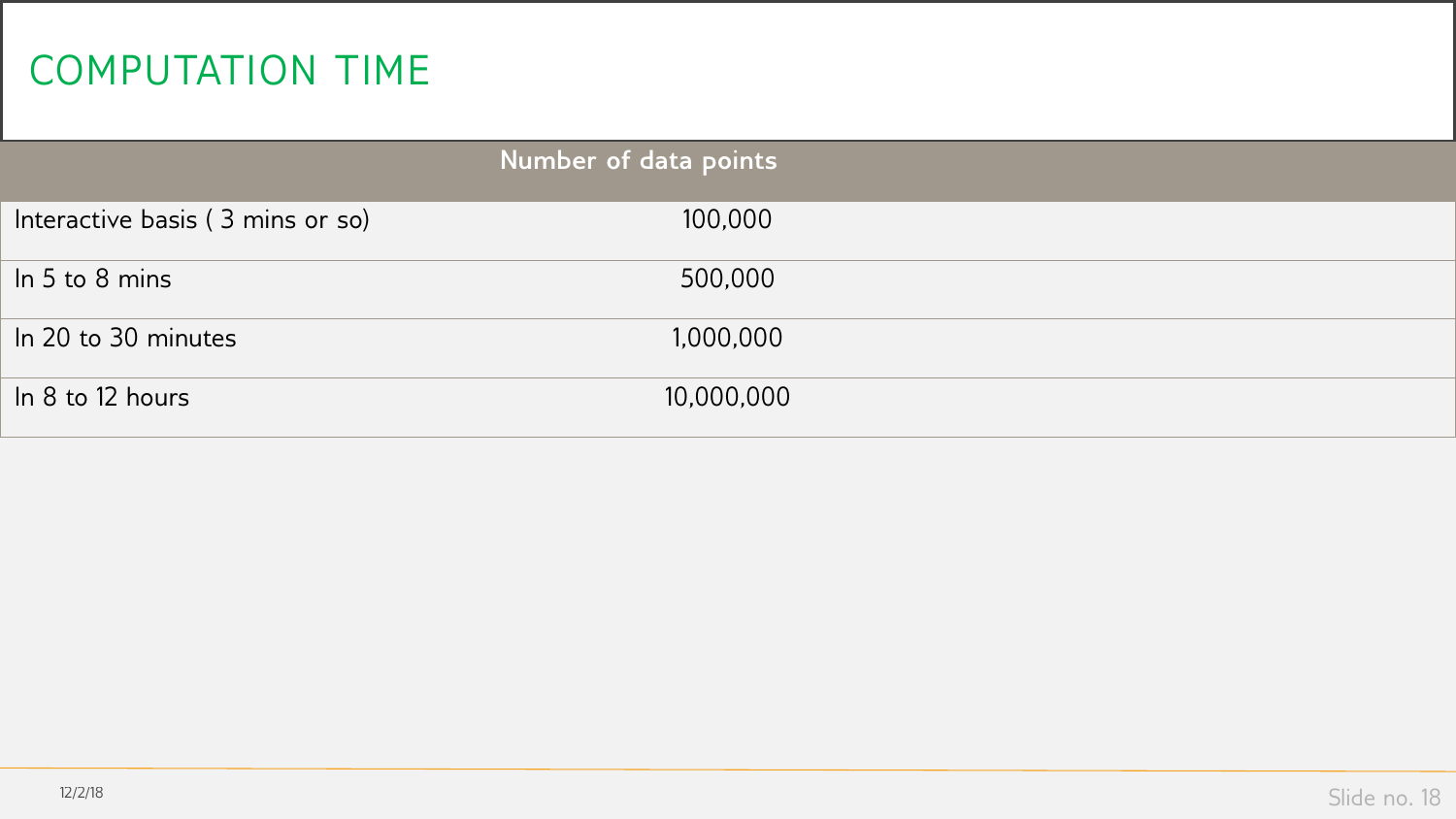

# Computation time
|  | Number of data points |  |
| --- | --- | --- |
| Interactive basis ( 3 mins or so) | 100,000 |  |
| In 5 to 8 mins | 500,000 |  |
| In 20 to 30 minutes | 1,000,000 |  |
| In 8 to 12 hours | 10,000,000 |  |
12/2/18
Slide no. 18